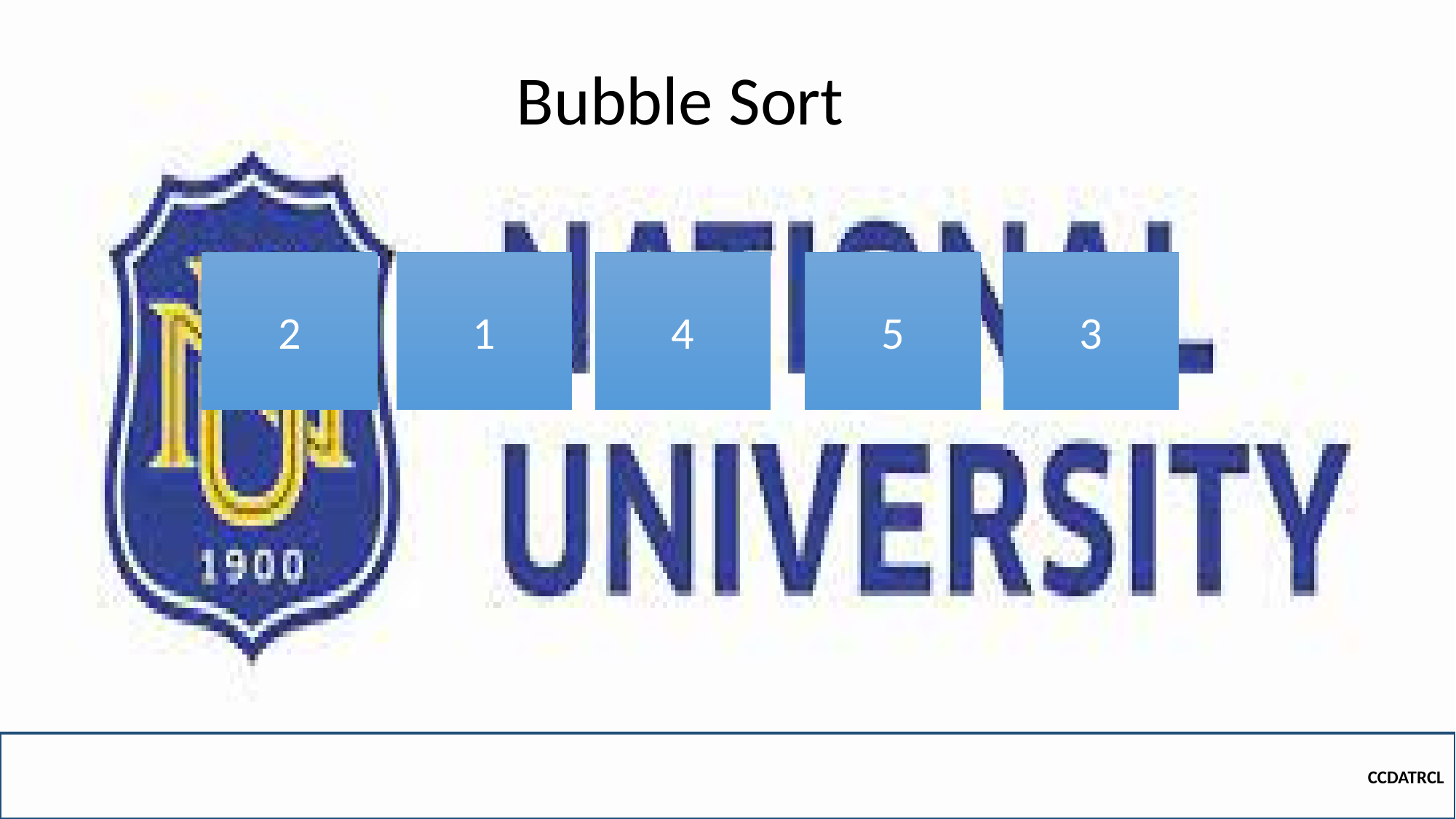

# Bubble Sort
3
5
2
4
1
CCDATRCL